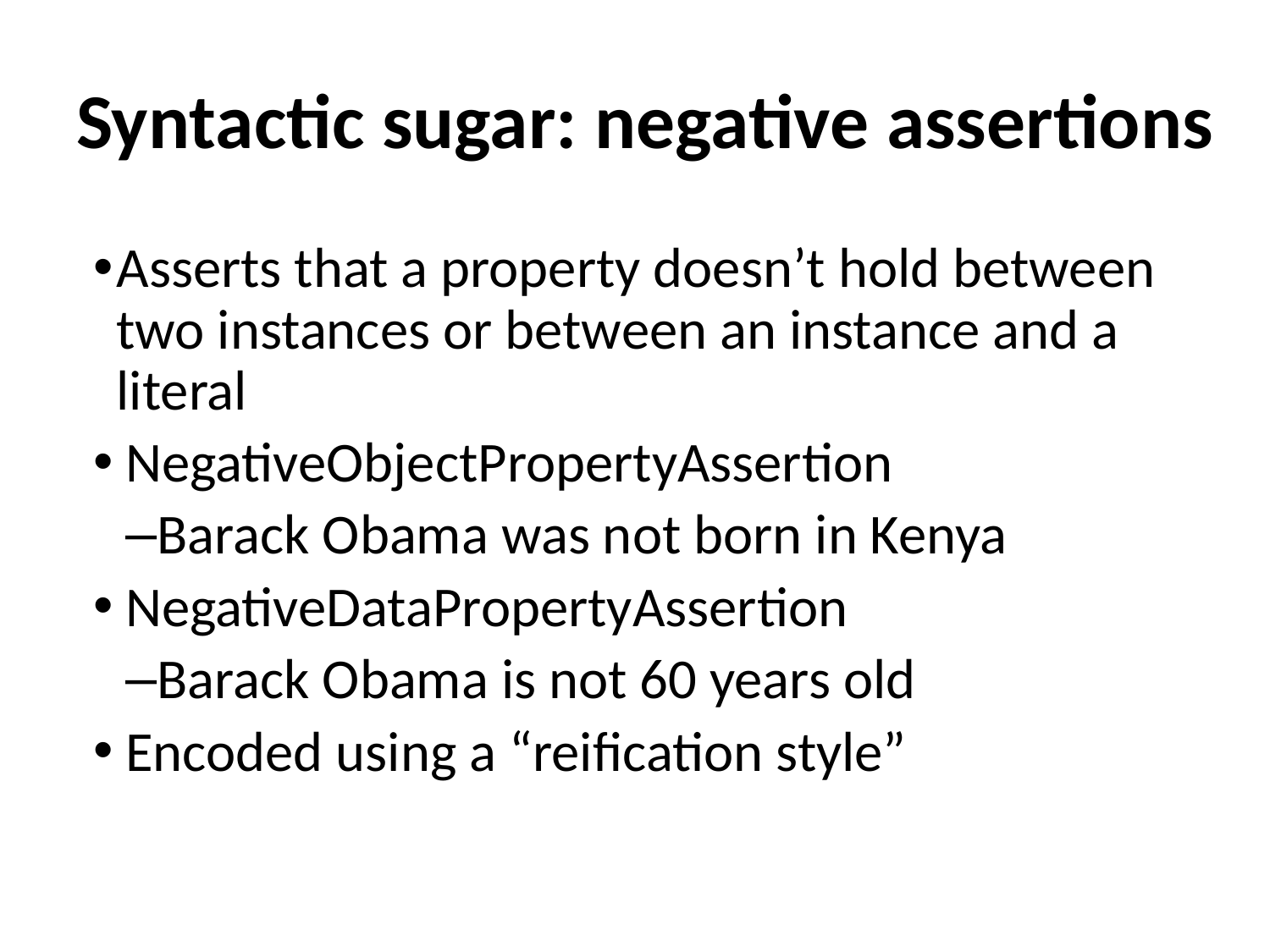

# Syntactic sugar: negative assertions
Asserts that a property doesn’t hold between two instances or between an instance and a literal
NegativeObjectPropertyAssertion
Barack Obama was not born in Kenya
NegativeDataPropertyAssertion
Barack Obama is not 60 years old
Encoded using a “reification style”